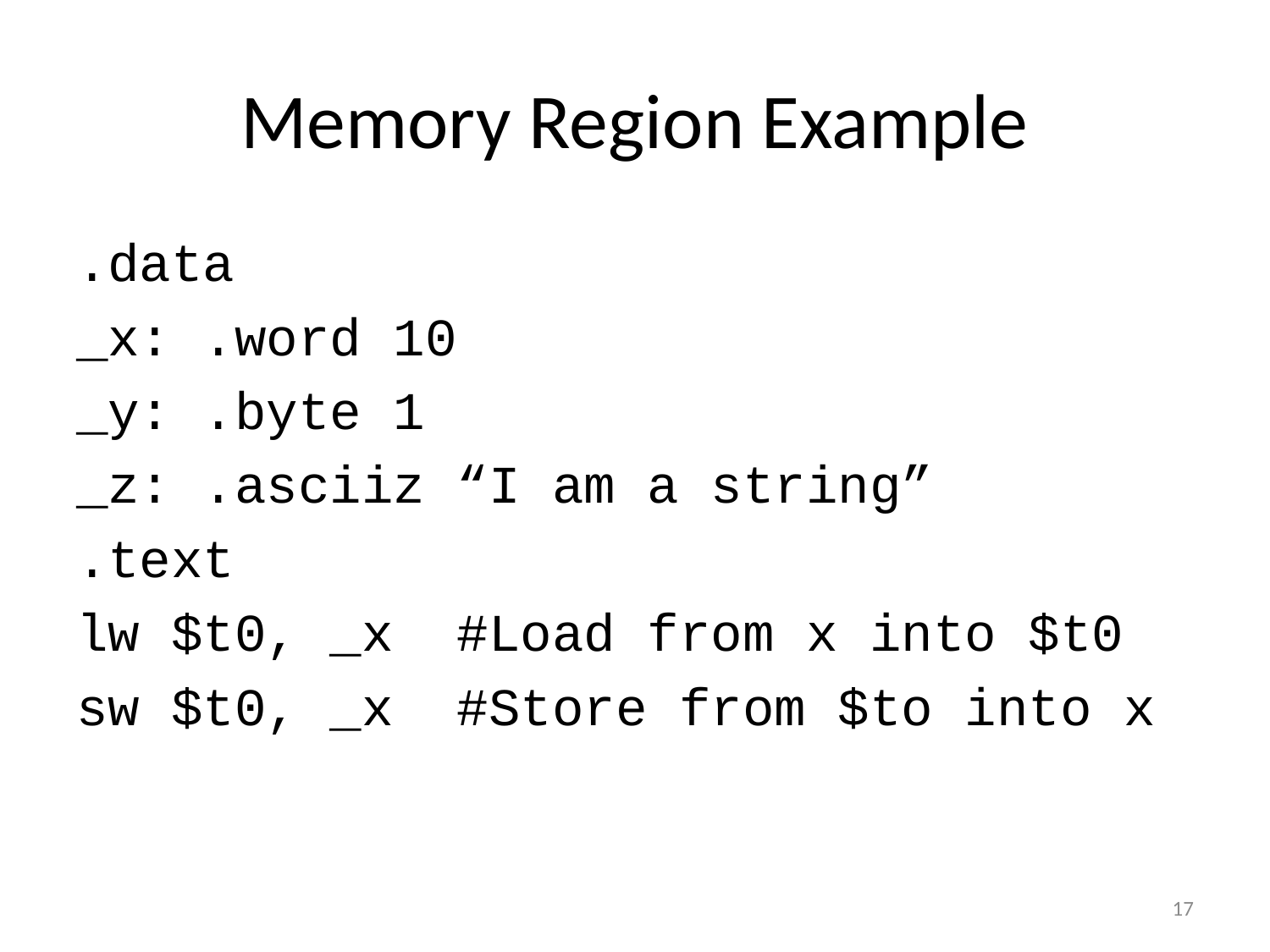

# Memory Region Example
.data
_x: .word 10
_y: .byte 1
_z: .asciiz “I am a string”
.text
lw $t0, _x  #Load from x into $t0
sw $t0, _x  #Store from $to into x
17